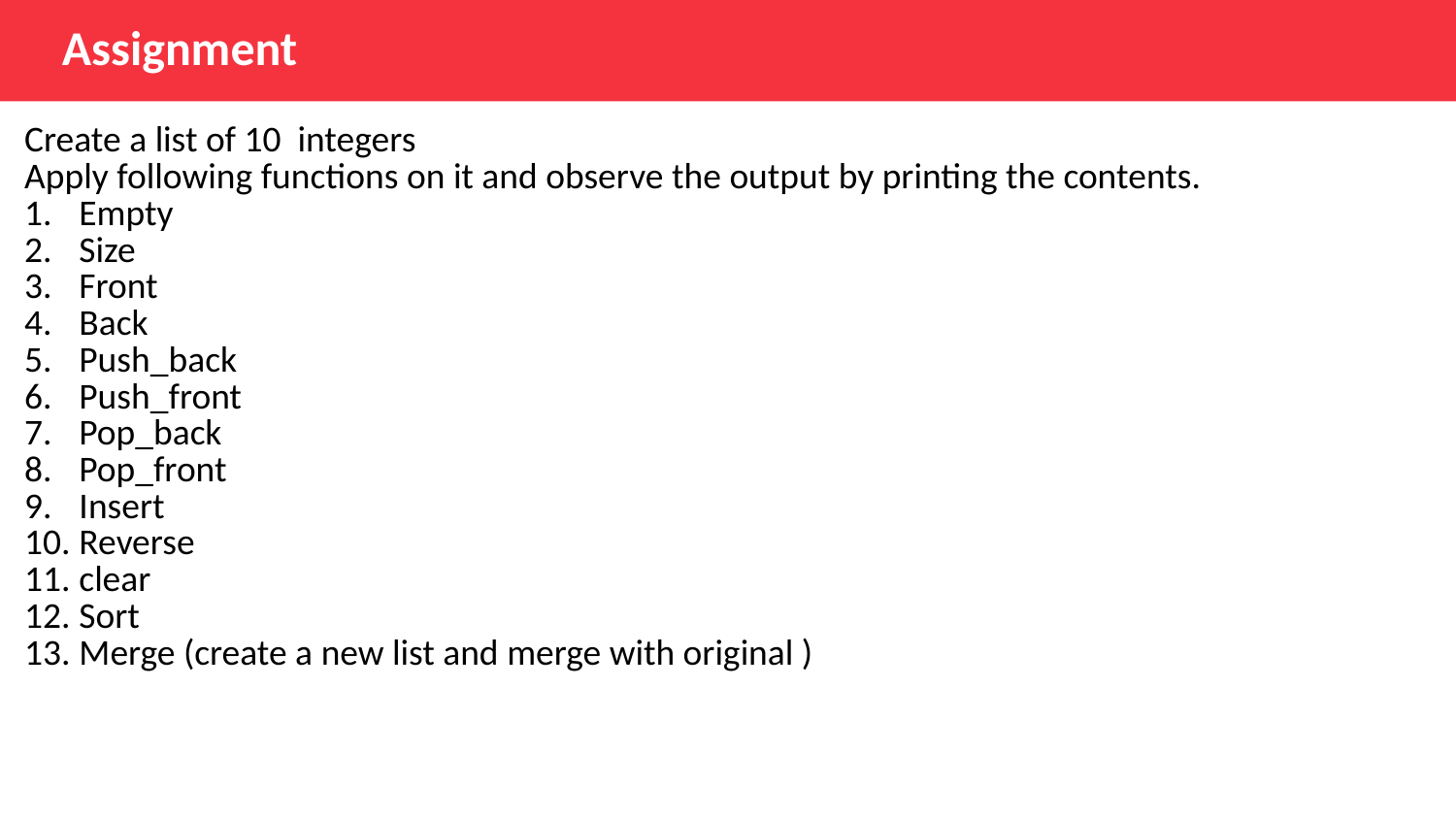

Assignment
| Create a list of 10 integers Apply following functions on it and observe the output by printing the contents. Empty Size Front Back Push\_back Push\_front Pop\_back Pop\_front Insert Reverse clear Sort Merge (create a new list and merge with original ) |
| --- |